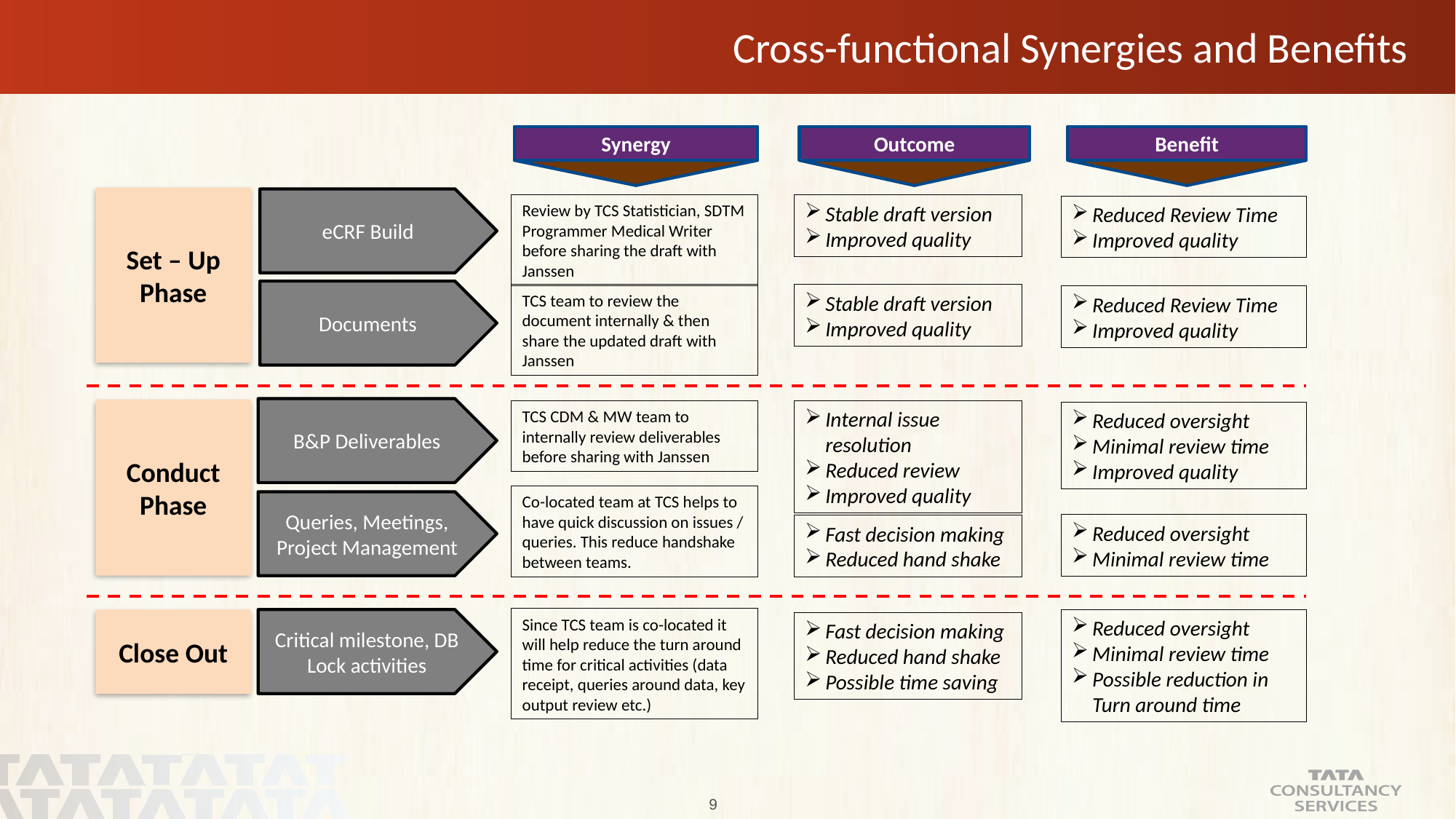

# Cross-functional Synergies and Benefits
Synergy

Outcome

Benefit

Set – Up Phase
eCRF Build
Review by TCS Statistician, SDTM Programmer Medical Writer before sharing the draft with Janssen
Stable draft version
Improved quality
Reduced Review Time
Improved quality
Documents
TCS team to review the document internally & then share the updated draft with Janssen
Stable draft version
Improved quality
Reduced Review Time
Improved quality
B&P Deliverables
Conduct Phase
TCS CDM & MW team to internally review deliverables before sharing with Janssen
Internal issue resolution
Reduced review
Improved quality
Reduced oversight
Minimal review time
Improved quality
Co-located team at TCS helps to have quick discussion on issues / queries. This reduce handshake between teams.
Queries, Meetings, Project Management
Reduced oversight
Minimal review time
Fast decision making
Reduced hand shake
Since TCS team is co-located it will help reduce the turn around time for critical activities (data receipt, queries around data, key output review etc.)
Close Out
Critical milestone, DB Lock activities
Reduced oversight
Minimal review time
Possible reduction in Turn around time
Fast decision making
Reduced hand shake
Possible time saving
9